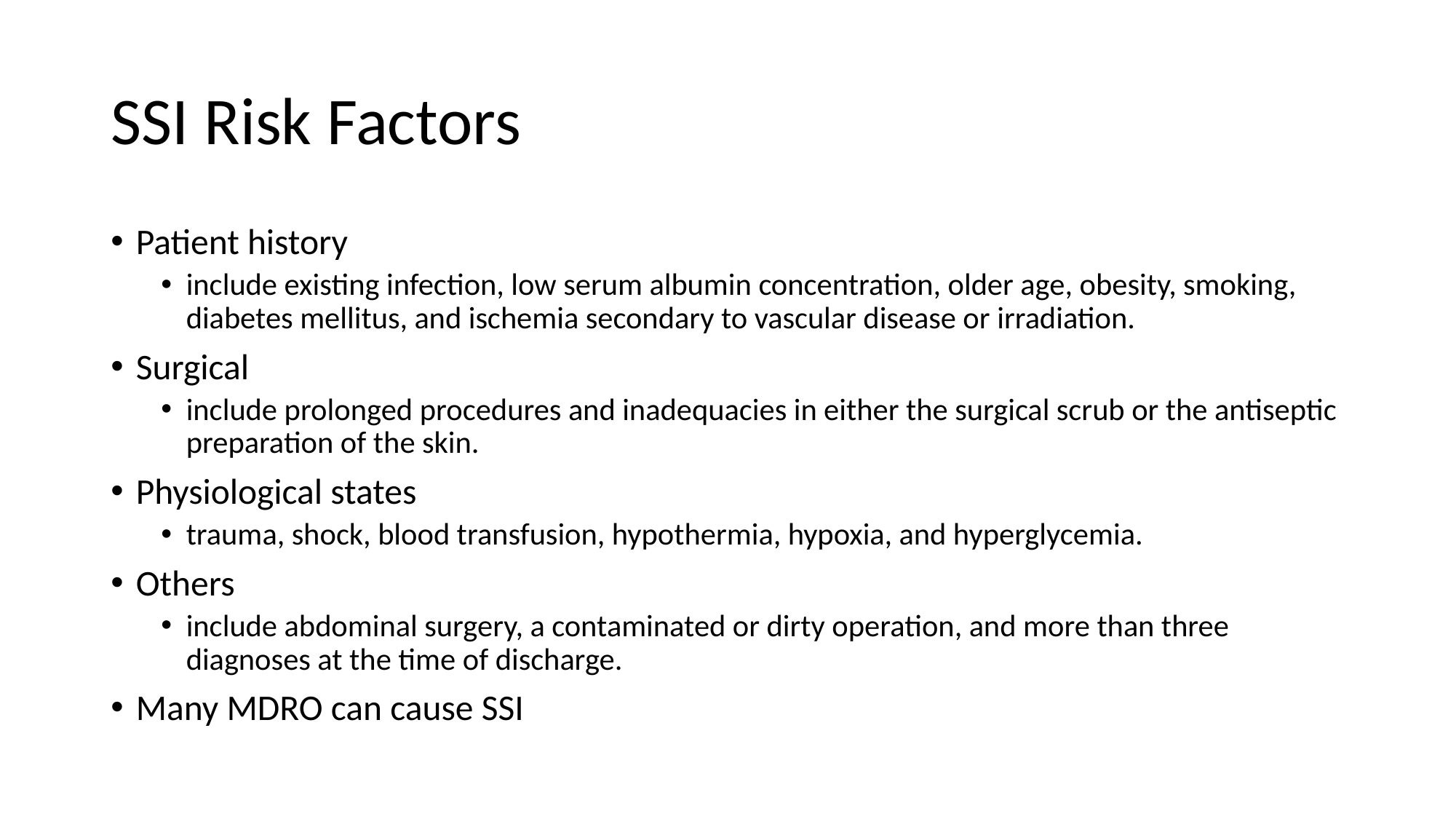

# SSI Risk Factors
Patient history
include existing infection, low serum albumin concentration, older age, obesity, smoking, diabetes mellitus, and ischemia secondary to vascular disease or irradiation.
Surgical
include prolonged procedures and inadequacies in either the surgical scrub or the antiseptic preparation of the skin.
Physiological states
trauma, shock, blood transfusion, hypothermia, hypoxia, and hyperglycemia.
Others
include abdominal surgery, a contaminated or dirty operation, and more than three diagnoses at the time of discharge.
Many MDRO can cause SSI